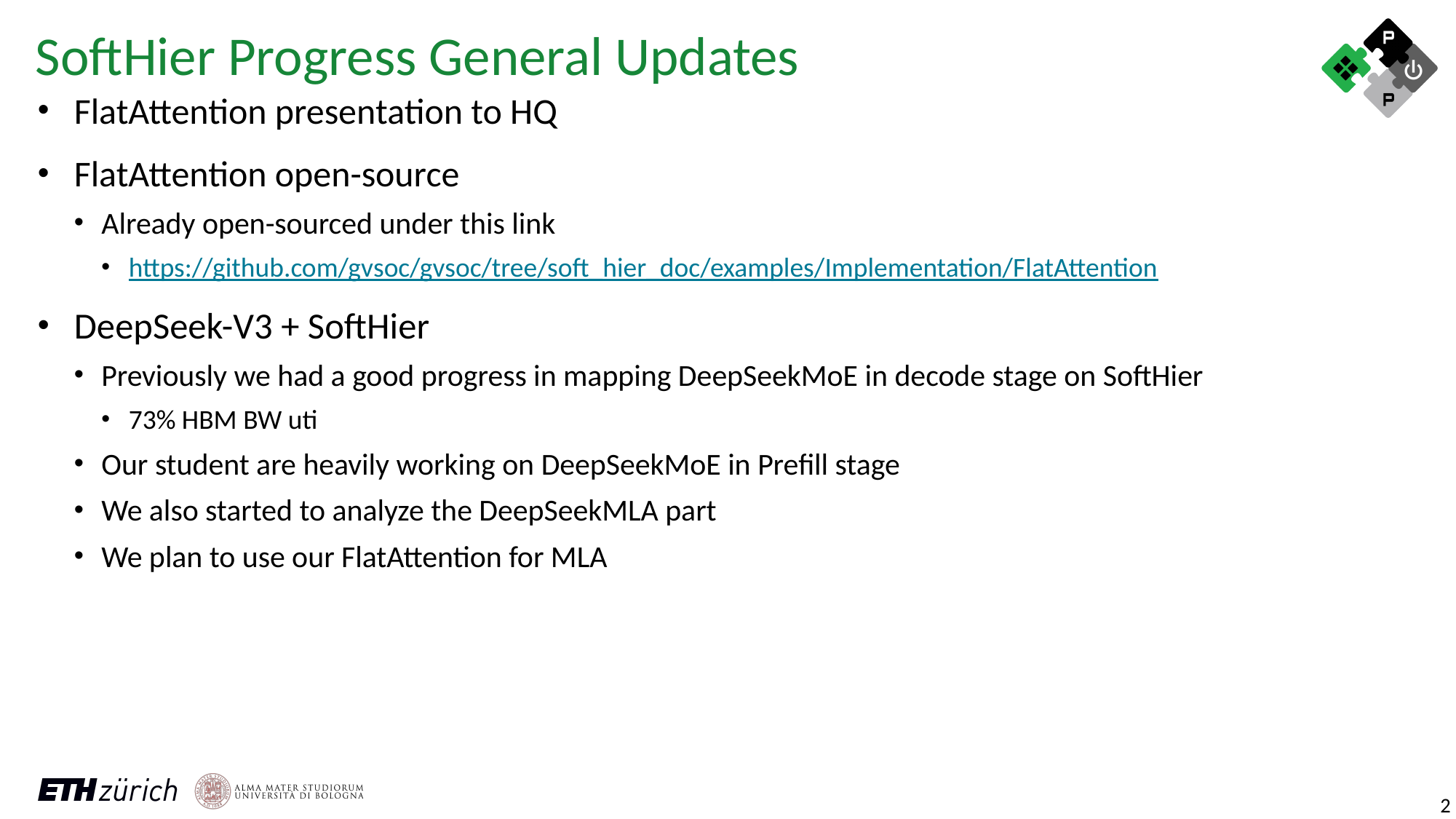

SoftHier Progress General Updates
FlatAttention presentation to HQ
FlatAttention open-source
Already open-sourced under this link
https://github.com/gvsoc/gvsoc/tree/soft_hier_doc/examples/Implementation/FlatAttention
DeepSeek-V3 + SoftHier
Previously we had a good progress in mapping DeepSeekMoE in decode stage on SoftHier
73% HBM BW uti
Our student are heavily working on DeepSeekMoE in Prefill stage
We also started to analyze the DeepSeekMLA part
We plan to use our FlatAttention for MLA
2